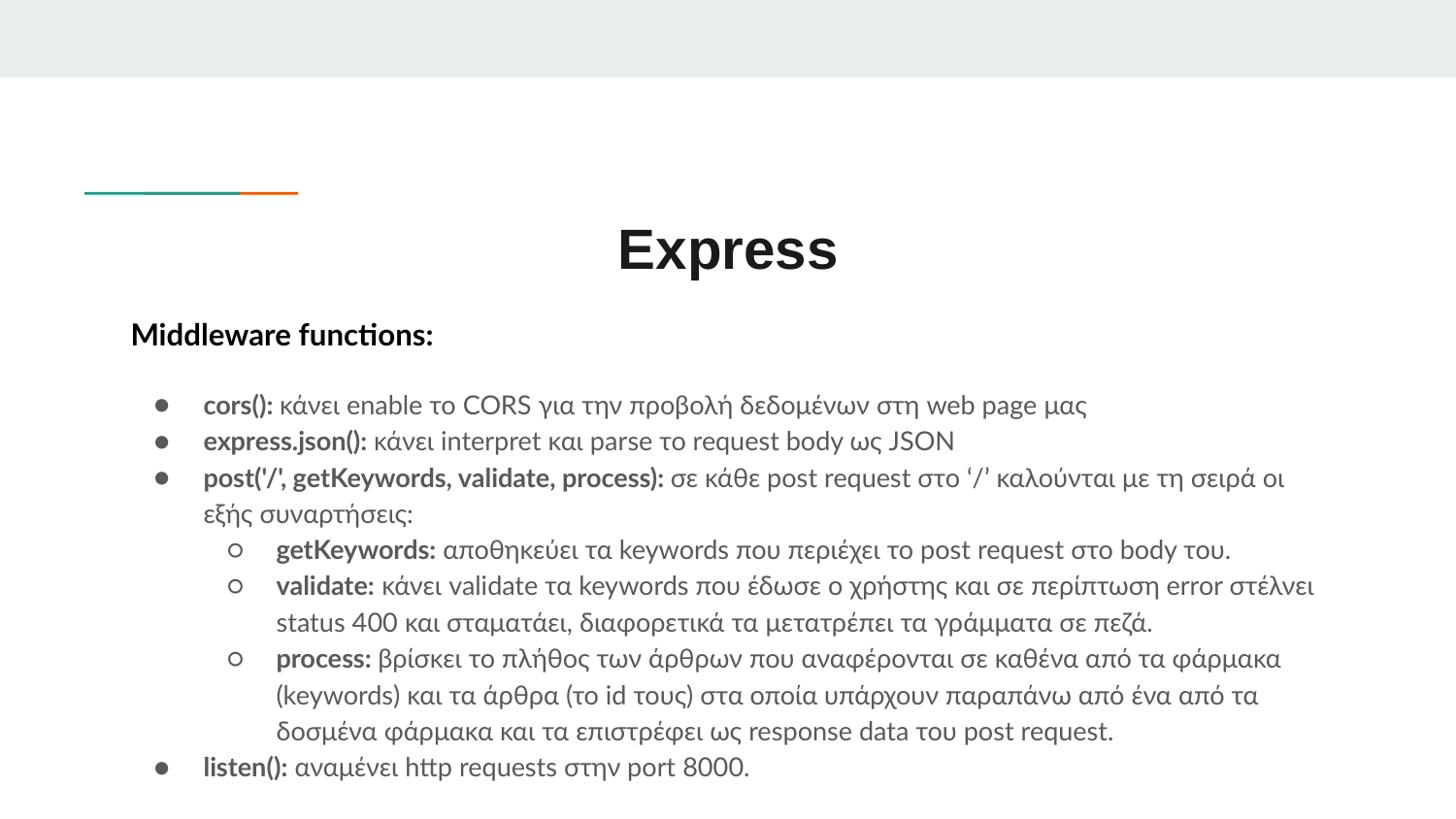

# Express
Middleware functions:
cors(): κάνει enable το CORS για την προβολή δεδομένων στη web page μας
express.json(): κάνει interpret και parse το request body ως JSON
post('/', getKeywords, validate, process): σε κάθε post request στο ‘/’ καλούνται με τη σειρά οι εξής συναρτήσεις:
getKeywords: αποθηκεύει τα keywords που περιέχει το post request στο body του.
validate: κάνει validate τα keywords που έδωσε ο χρήστης και σε περίπτωση error στέλνει status 400 και σταματάει, διαφορετικά τα μετατρέπει τα γράμματα σε πεζά.
process: βρίσκει το πλήθος των άρθρων που αναφέρονται σε καθένα από τα φάρμακα (keywords) και τα άρθρα (το id τους) στα οποία υπάρχουν παραπάνω από ένα από τα δοσμένα φάρμακα και τα επιστρέφει ως response data του post request.
listen(): αναμένει http requests στην port 8000.